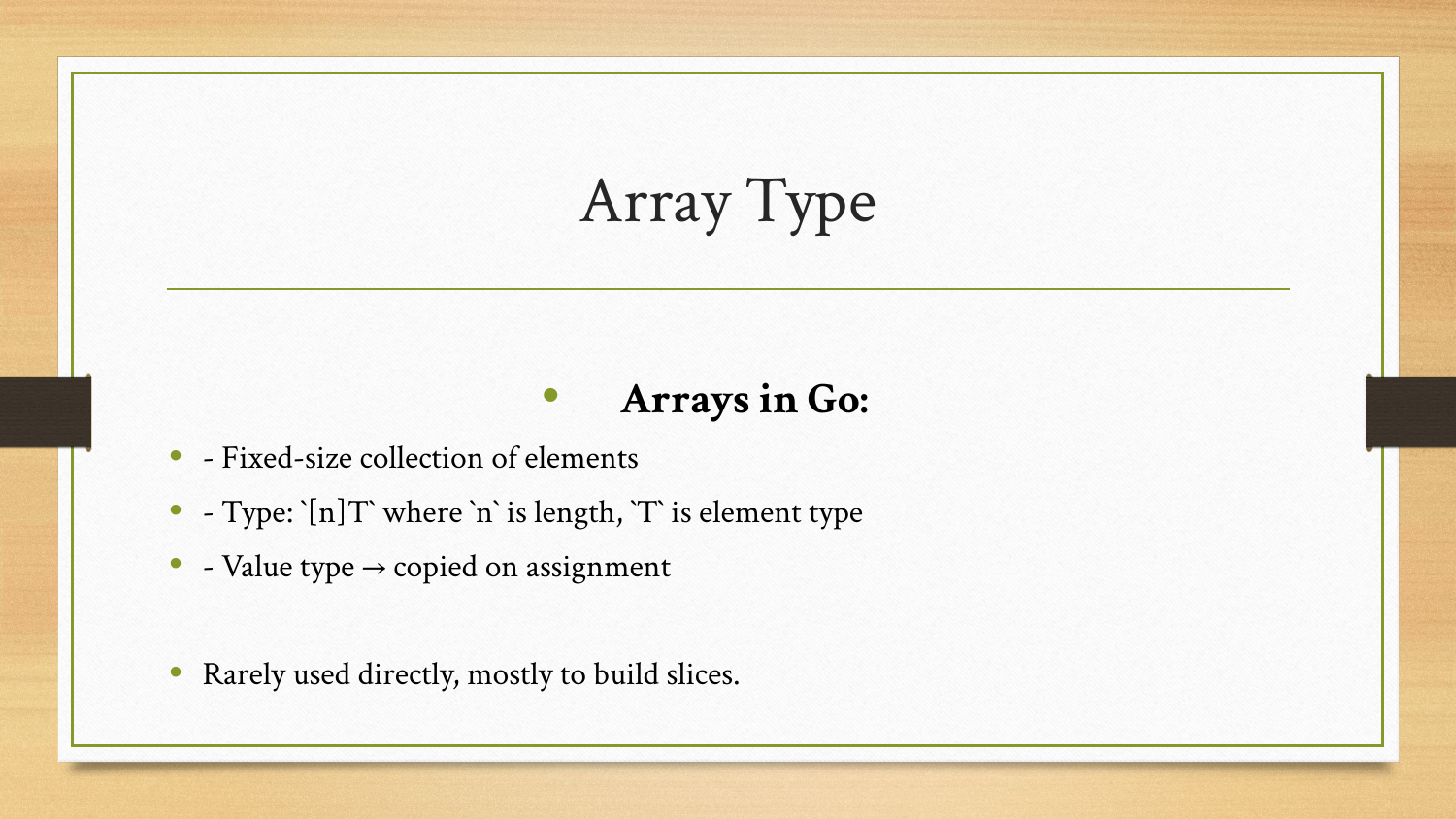

# Array Type

Arrays in Go:
- Fixed-size collection of elements
- Type: `[n]T` where `n` is length, `T` is element type
- Value type → copied on assignment

Rarely used directly, mostly to build slices.